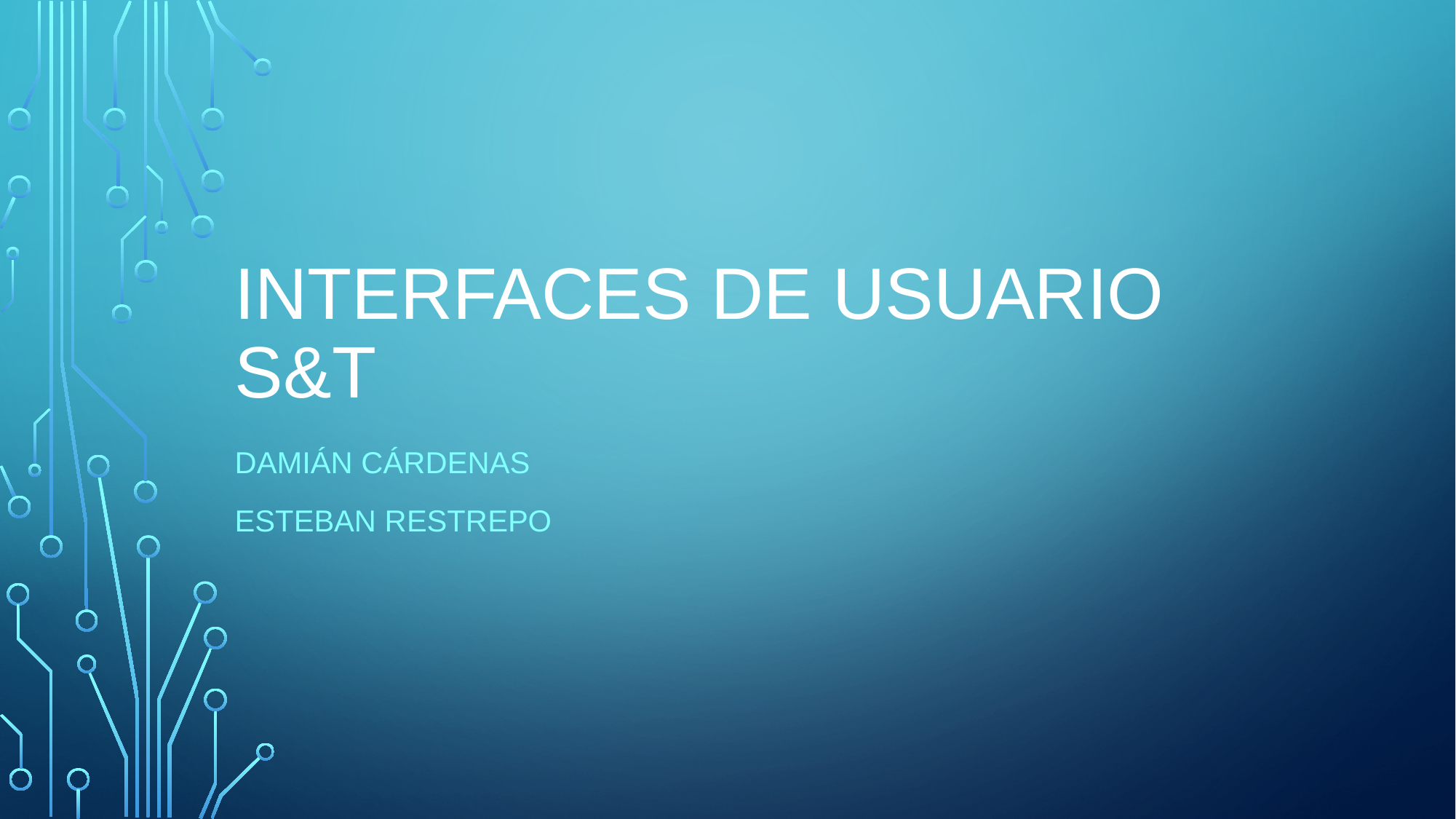

# INTERFACES DE USUARIO S&t
Damián cárdenas
Esteban RESTREPO